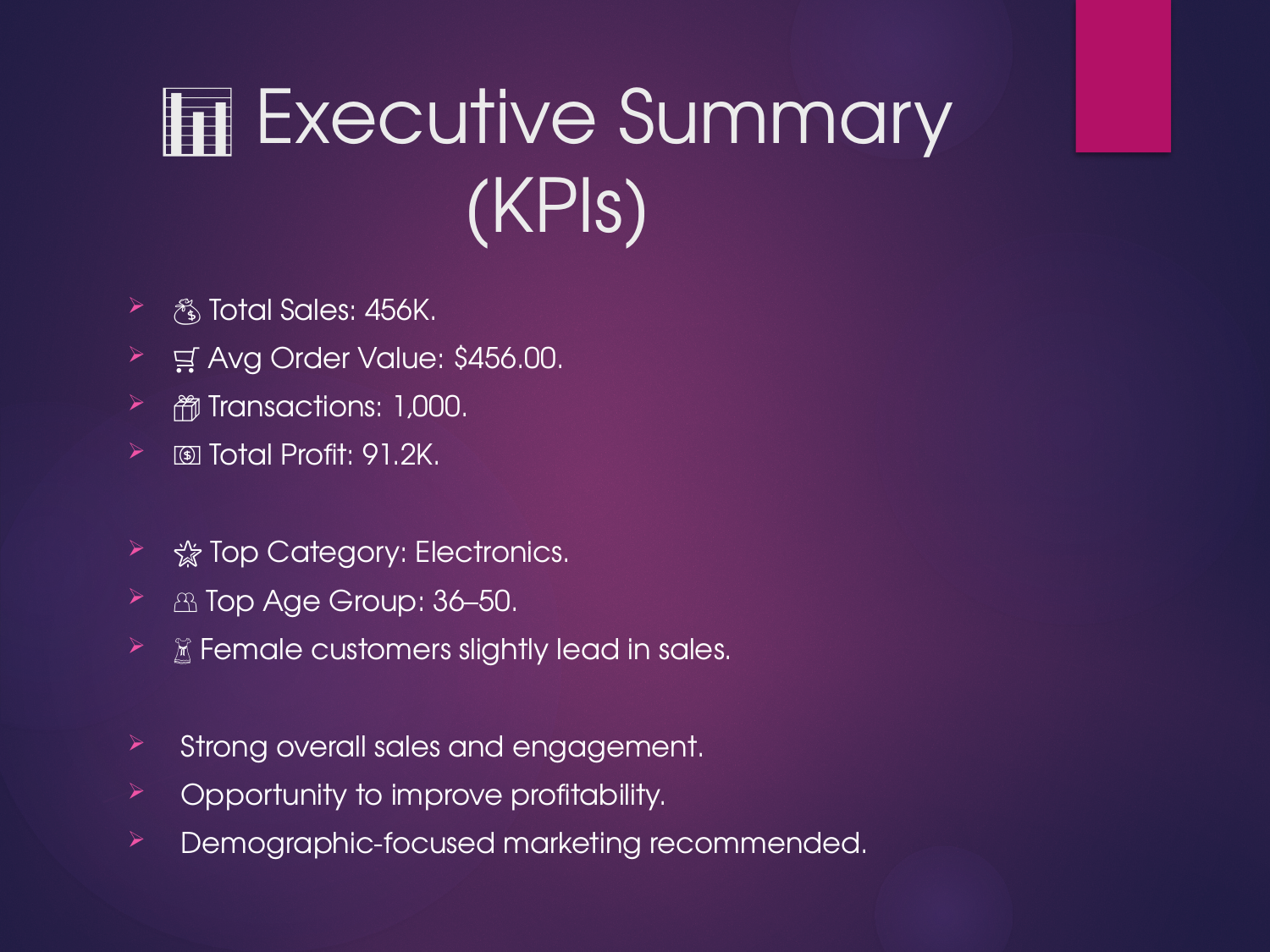

# 📊 Executive Summary (KPIs)
💰 Total Sales: 456K.
🛒 Avg Order Value: $456.00.
📦 Transactions: 1,000.
💵 Total Profit: 91.2K.

🌟 Top Category: Electronics.
👥 Top Age Group: 36–50.
👗 Female customers slightly lead in sales.

 Strong overall sales and engagement.
 Opportunity to improve profitability.
 Demographic-focused marketing recommended.